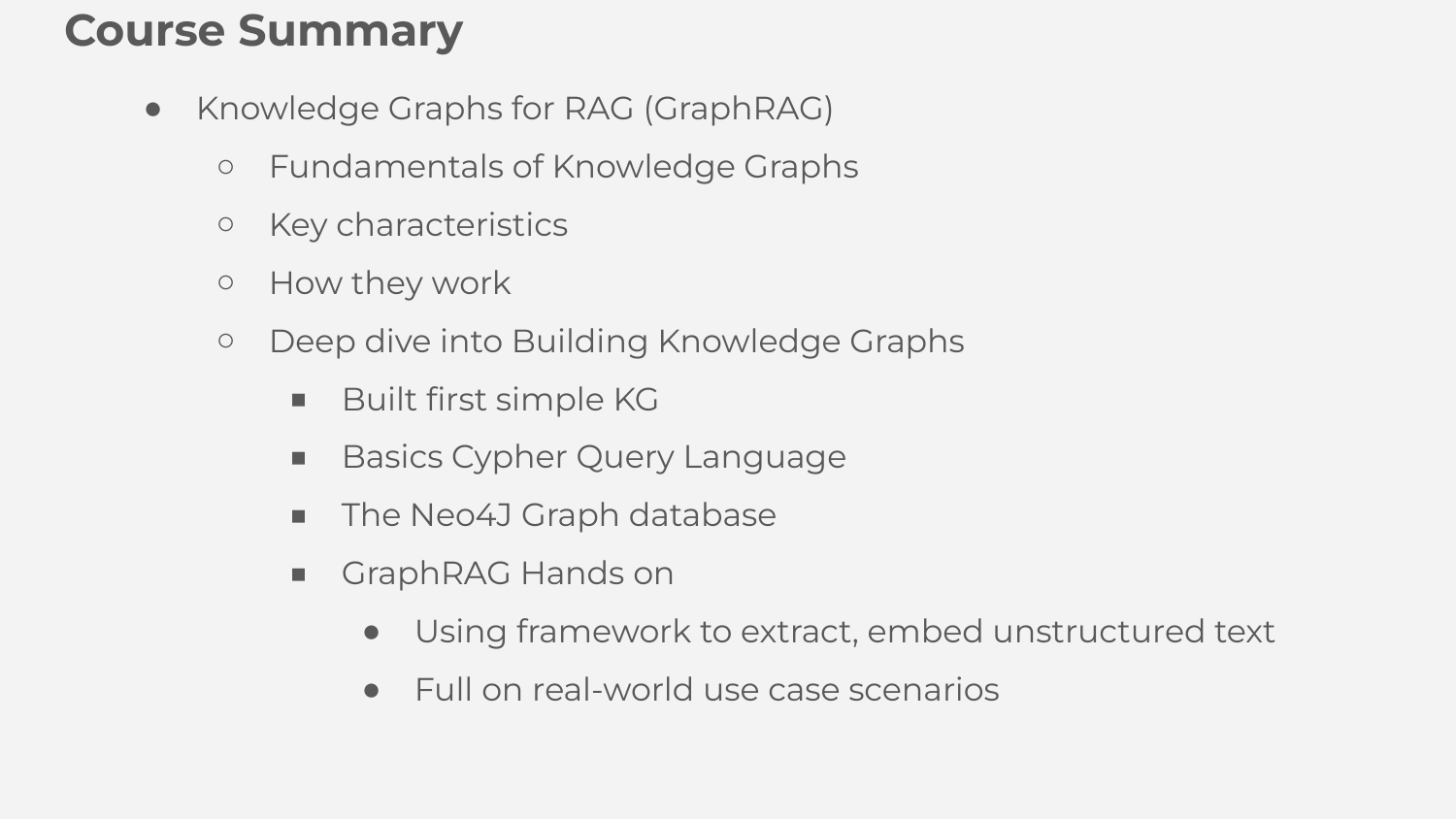

# Course Summary
Knowledge Graphs for RAG (GraphRAG)
Fundamentals of Knowledge Graphs
Key characteristics
How they work
Deep dive into Building Knowledge Graphs
Built first simple KG
Basics Cypher Query Language
The Neo4J Graph database
GraphRAG Hands on
Using framework to extract, embed unstructured text
Full on real-world use case scenarios